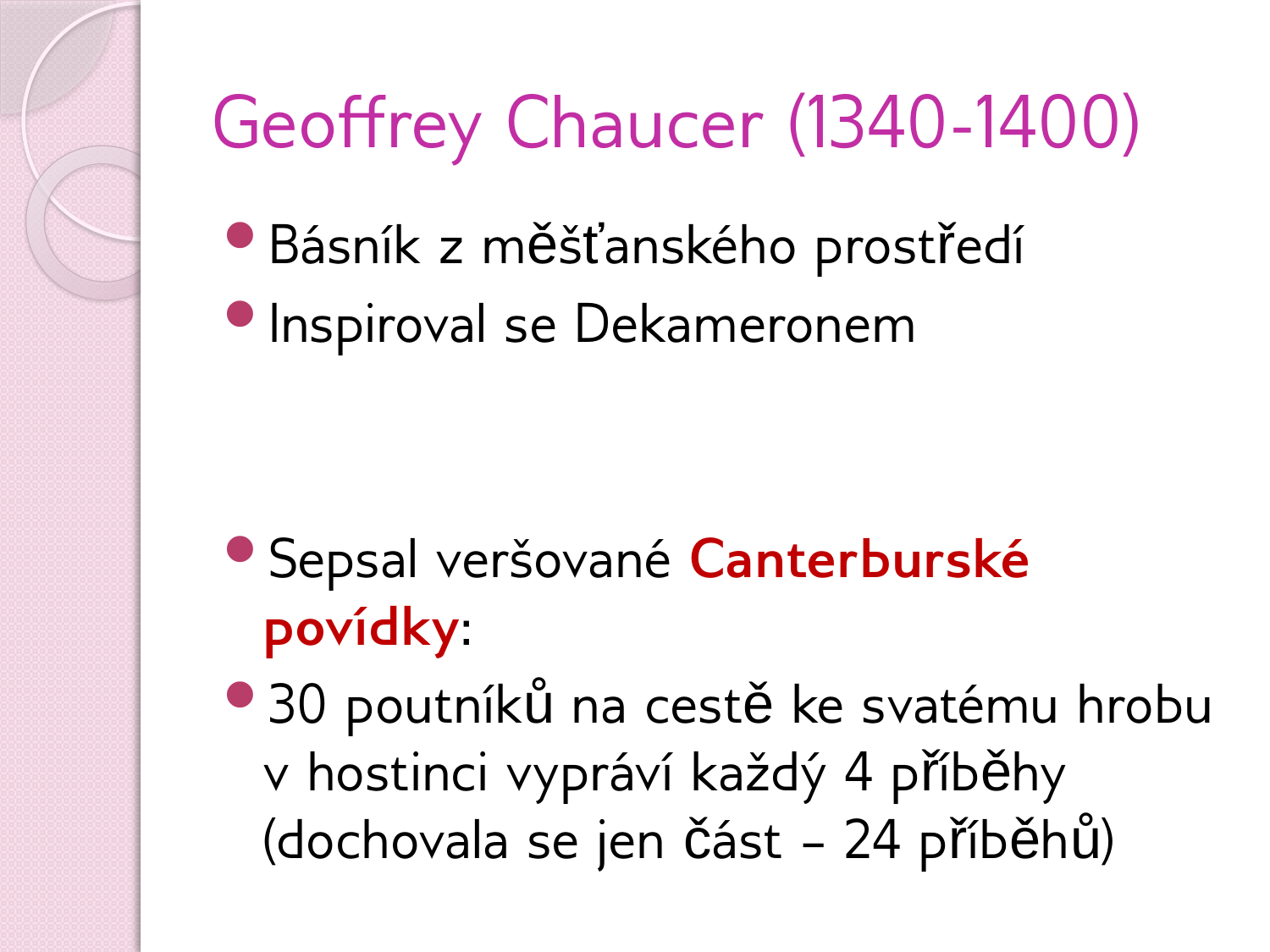

# Geoffrey Chaucer (1340-1400)
Básník z měšťanského prostředí
Inspiroval se Dekameronem

Sepsal veršované Canterburské povídky:
30 poutníků na cestě ke svatému hrobu v hostinci vypráví každý 4 příběhy (dochovala se jen část – 24 příběhů)